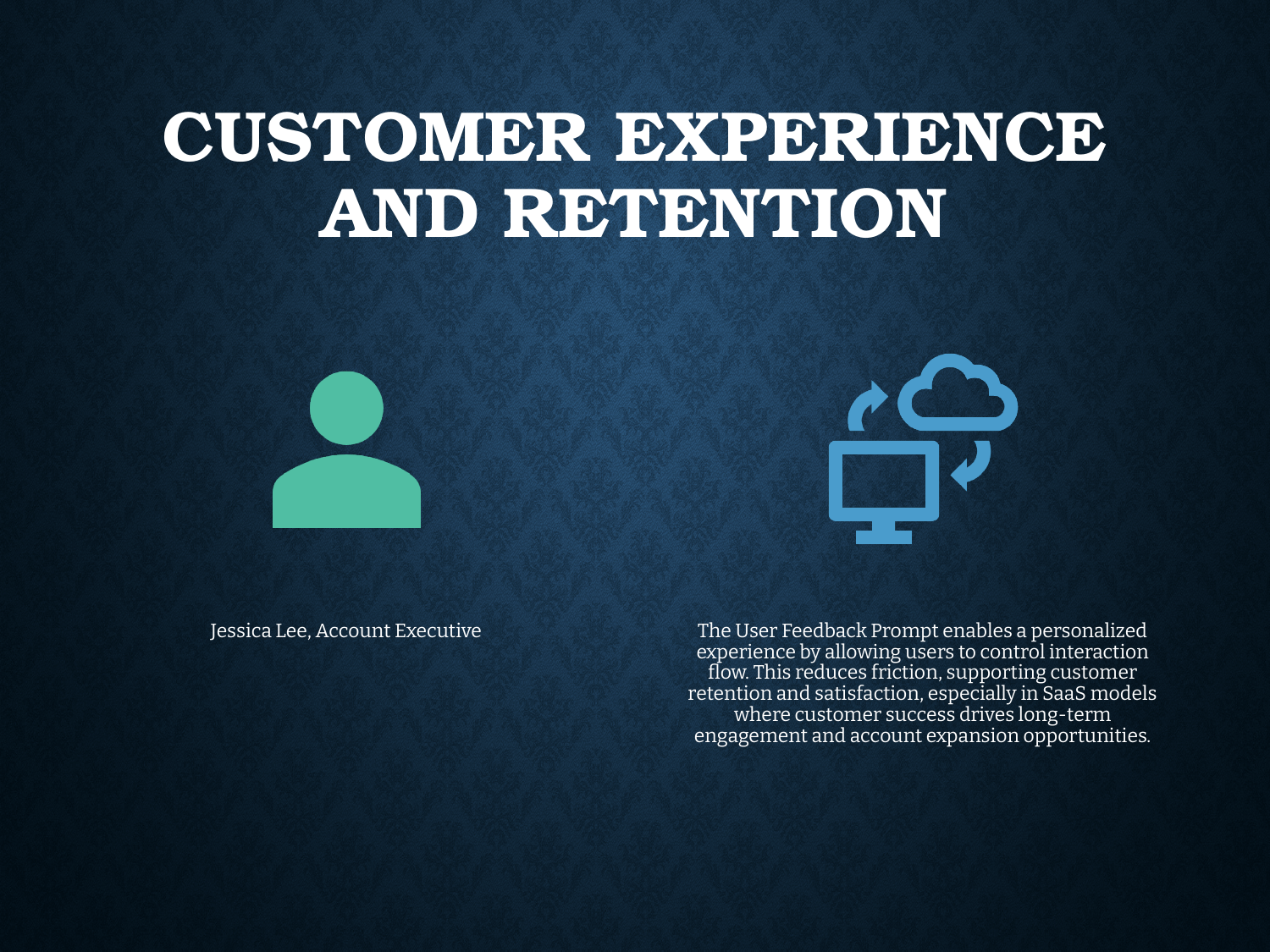

# Customer Experience and Retention
Jessica Lee, Account Executive
The User Feedback Prompt enables a personalized experience by allowing users to control interaction flow. This reduces friction, supporting customer retention and satisfaction, especially in SaaS models where customer success drives long-term engagement and account expansion opportunities.